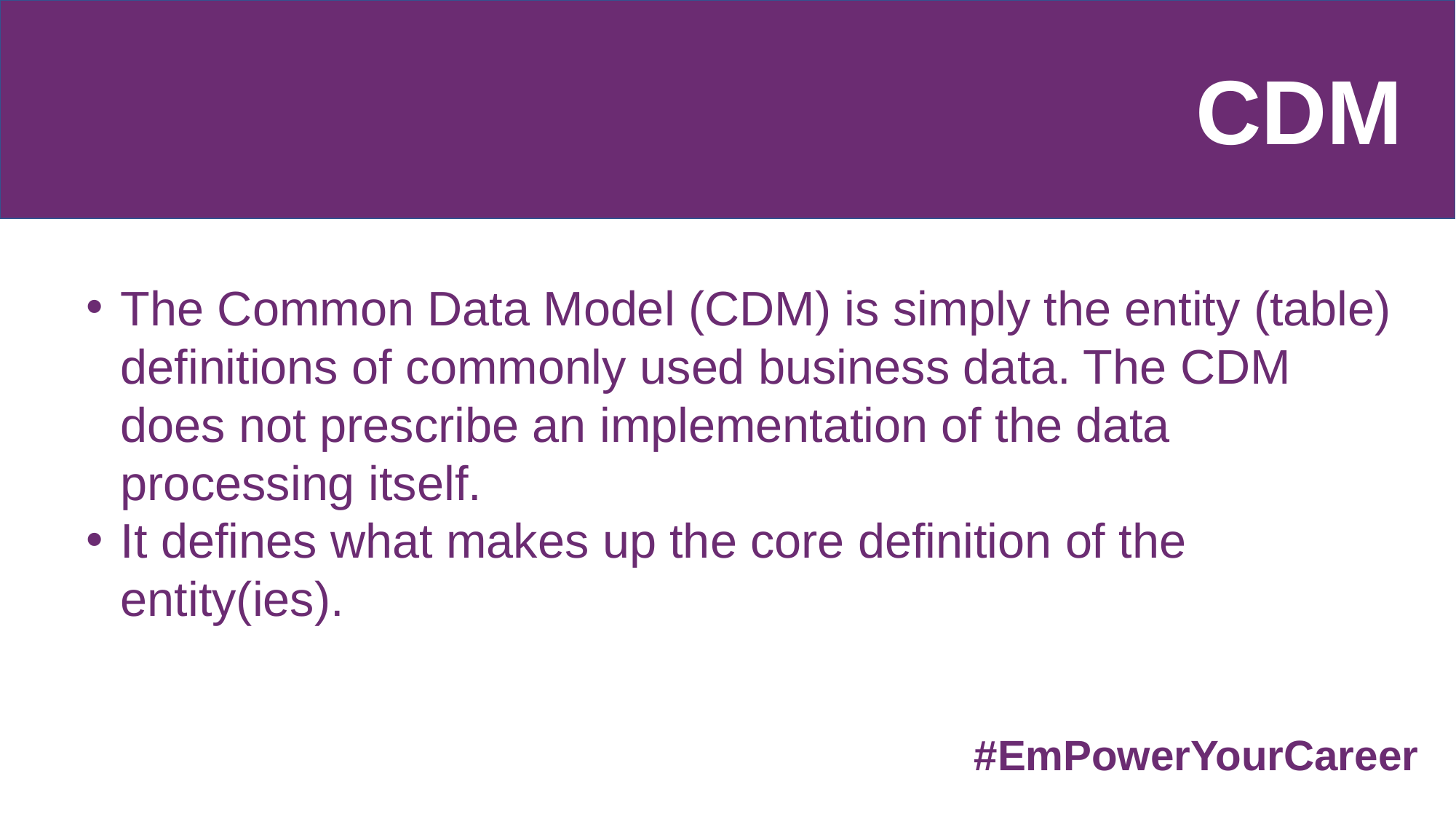

CDM
The Common Data Model (CDM) is simply the entity (table) definitions of commonly used business data. The CDM does not prescribe an implementation of the data processing itself.
It defines what makes up the core definition of the entity(ies).

#EmPowerYourCareer